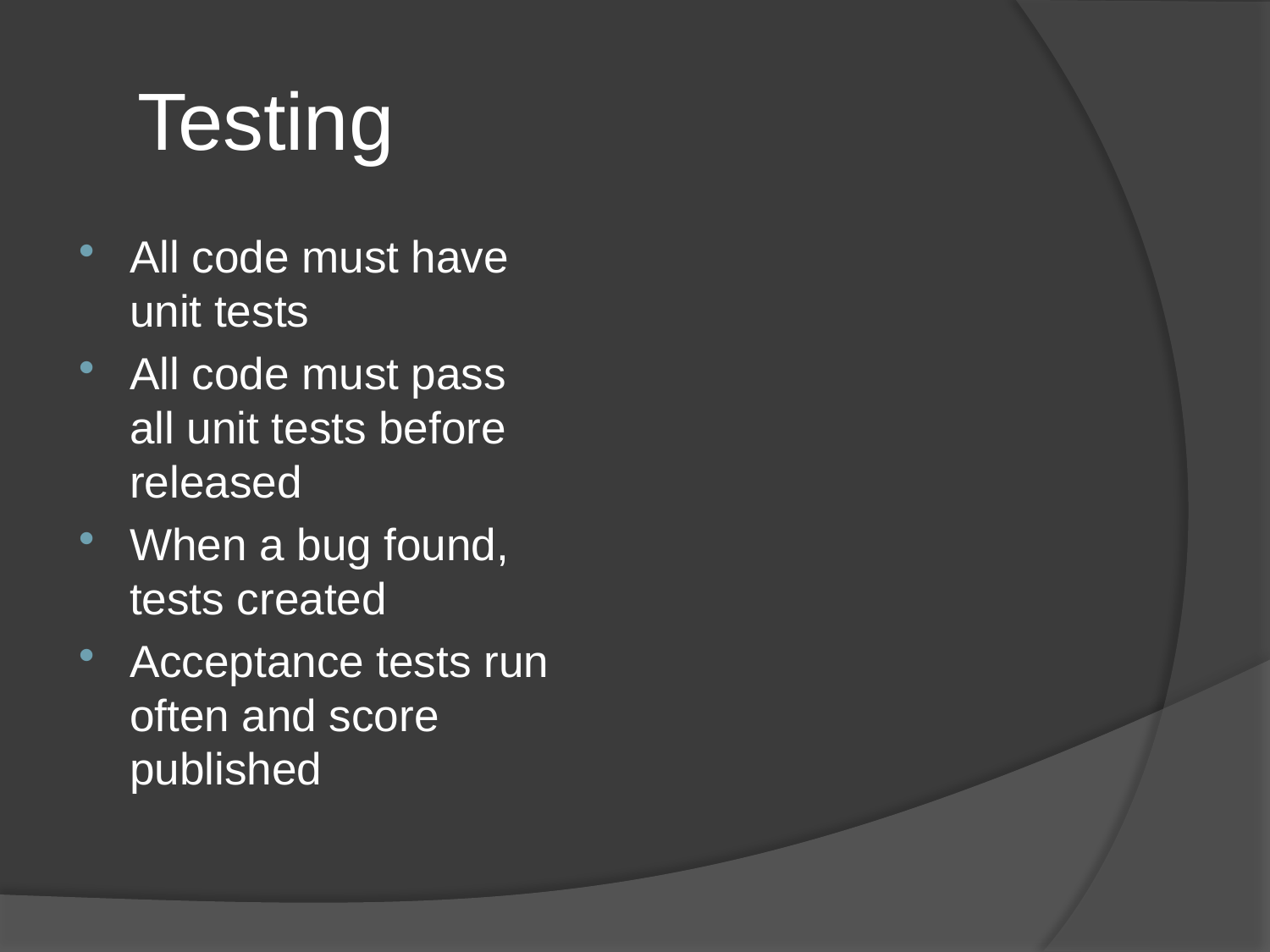

# Testing
All code must have unit tests
All code must pass all unit tests before released
When a bug found, tests created
Acceptance tests run often and score published